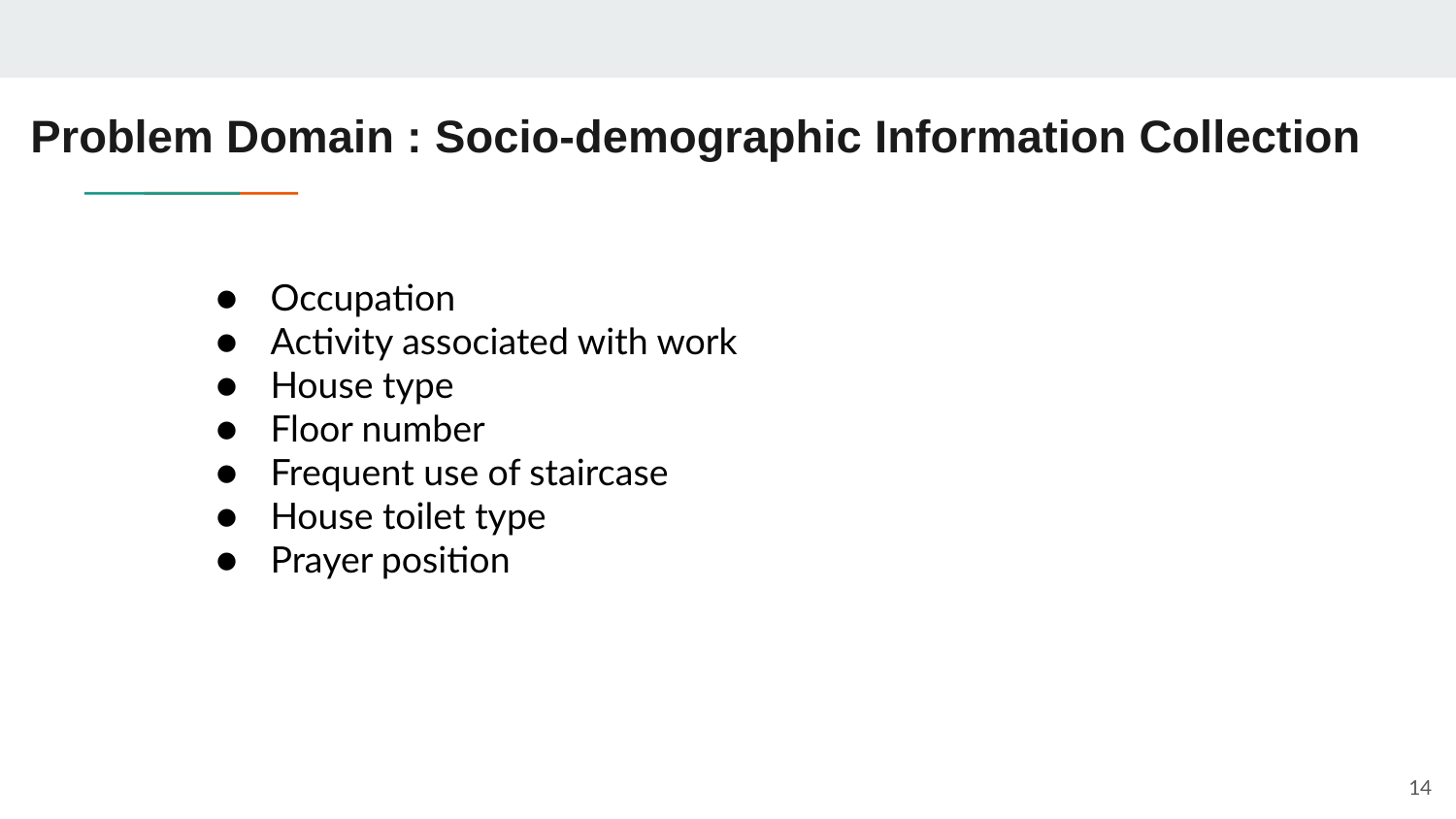

# Problem Domain : Socio-demographic Information Collection
Occupation
Activity associated with work
House type
Floor number
Frequent use of staircase
House toilet type
Prayer position
14